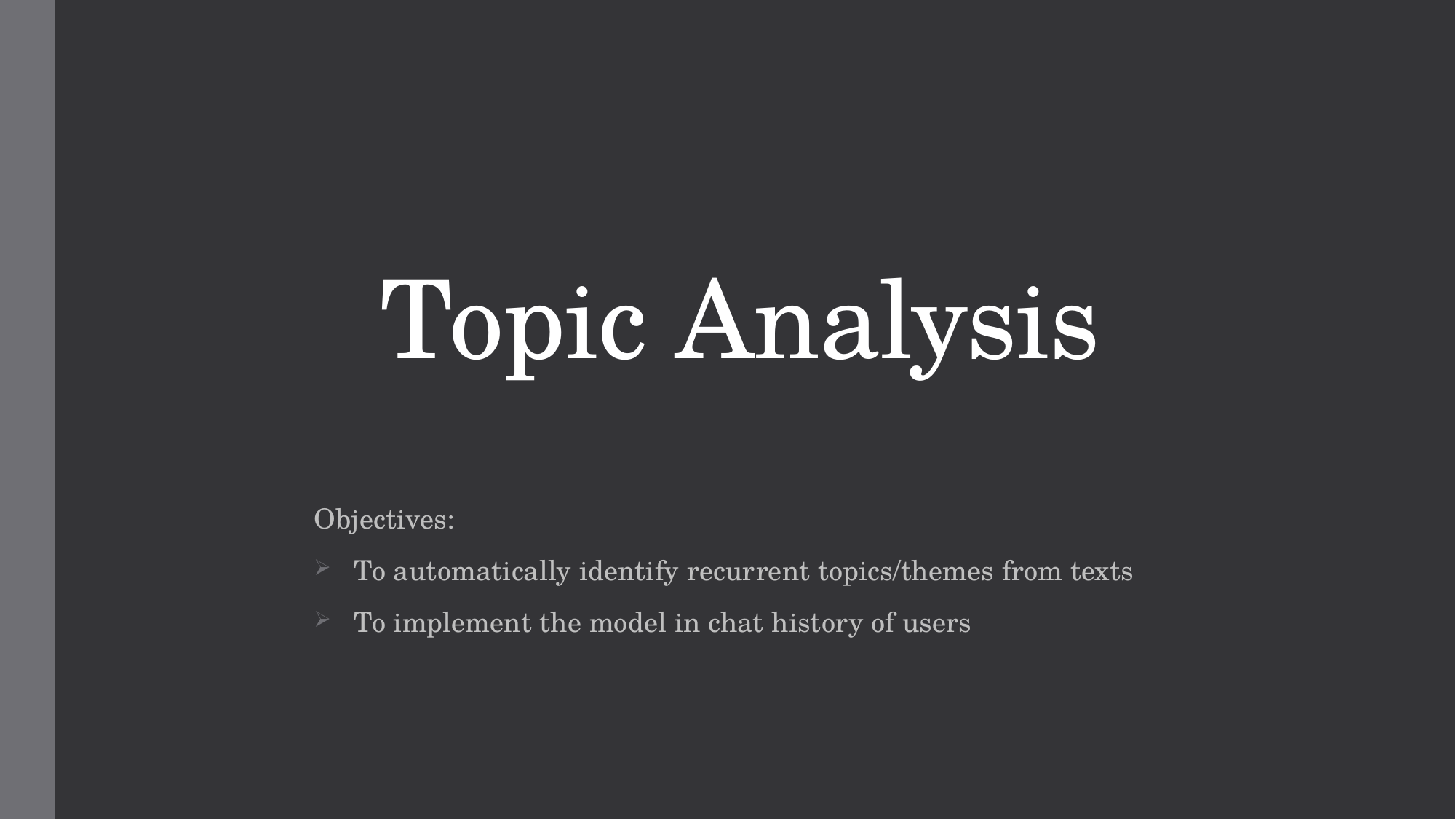

# Topic Analysis
Objectives:
To automatically identify recurrent topics/themes from texts
To implement the model in chat history of users